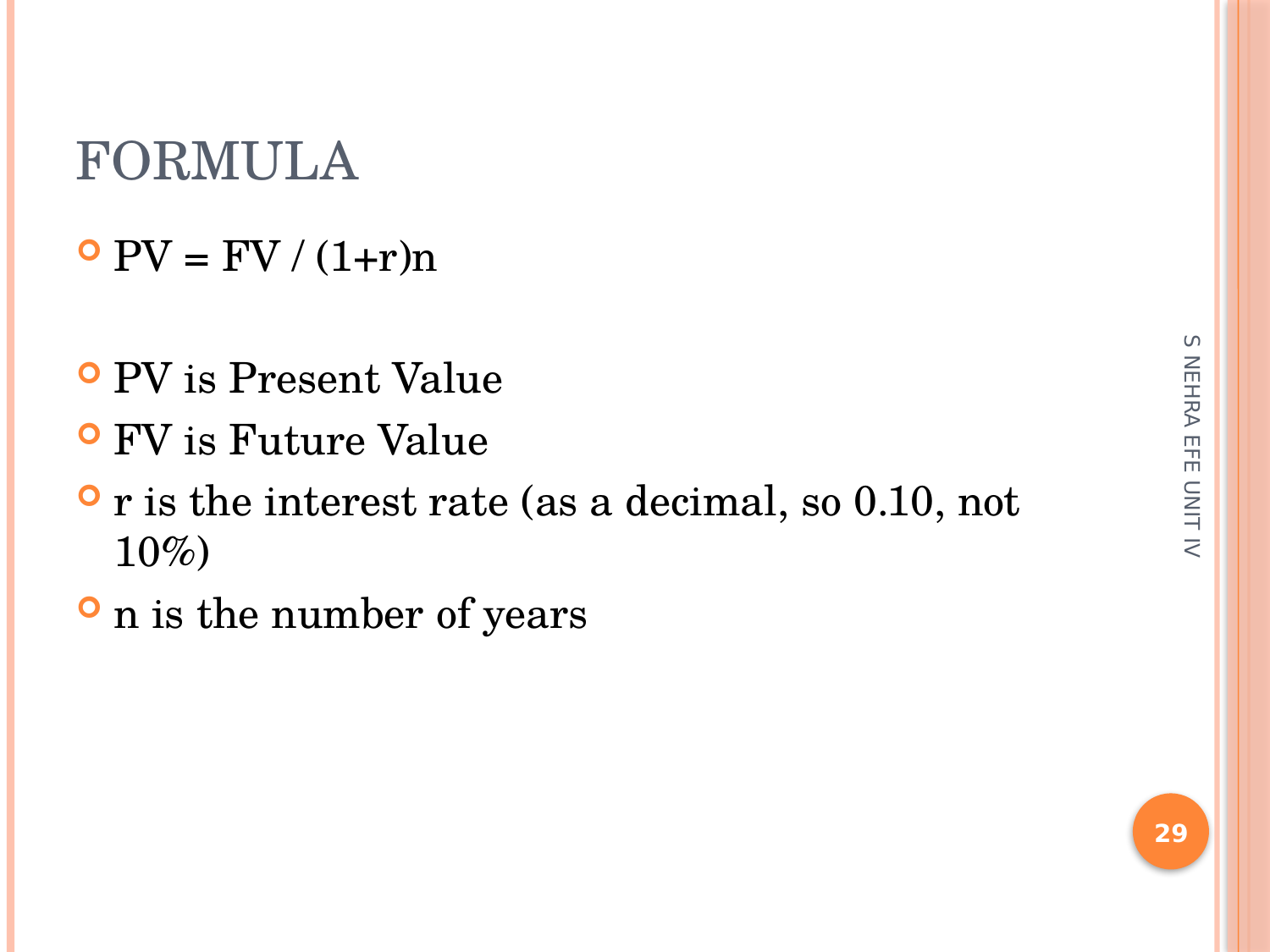

# formula
PV = FV / (1+r)n

PV is Present Value
FV is Future Value
r is the interest rate (as a decimal, so 0.10, not 10%)
n is the number of years
S NEHRA EFE UNIT IV
29